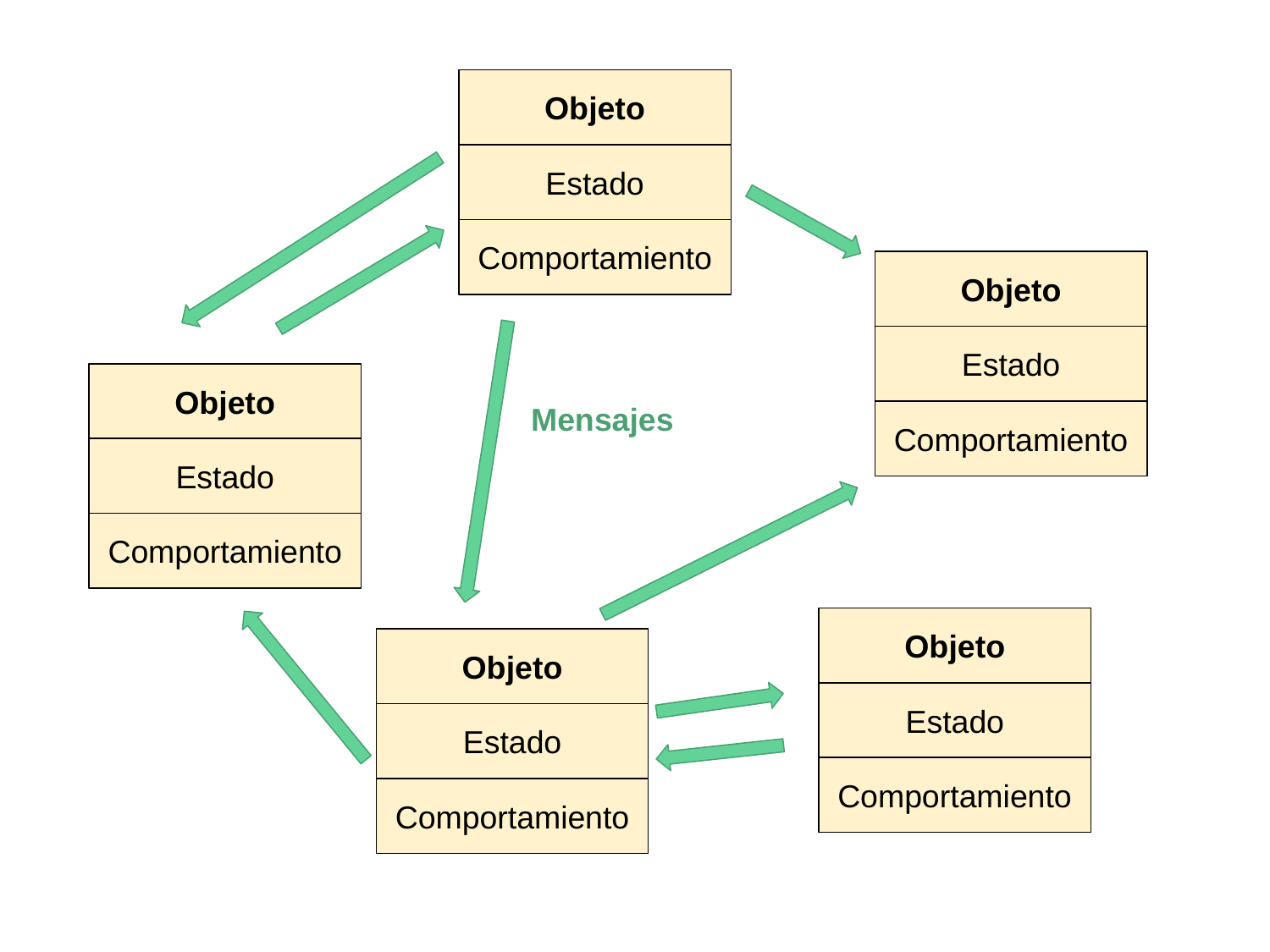

Objeto
Estado
Comportamiento

Objeto
Estado
Comportamiento

Objeto
Estado
Comportamiento
Mensajes

Objeto
Estado
Comportamiento
Objeto
Estado
Comportamiento